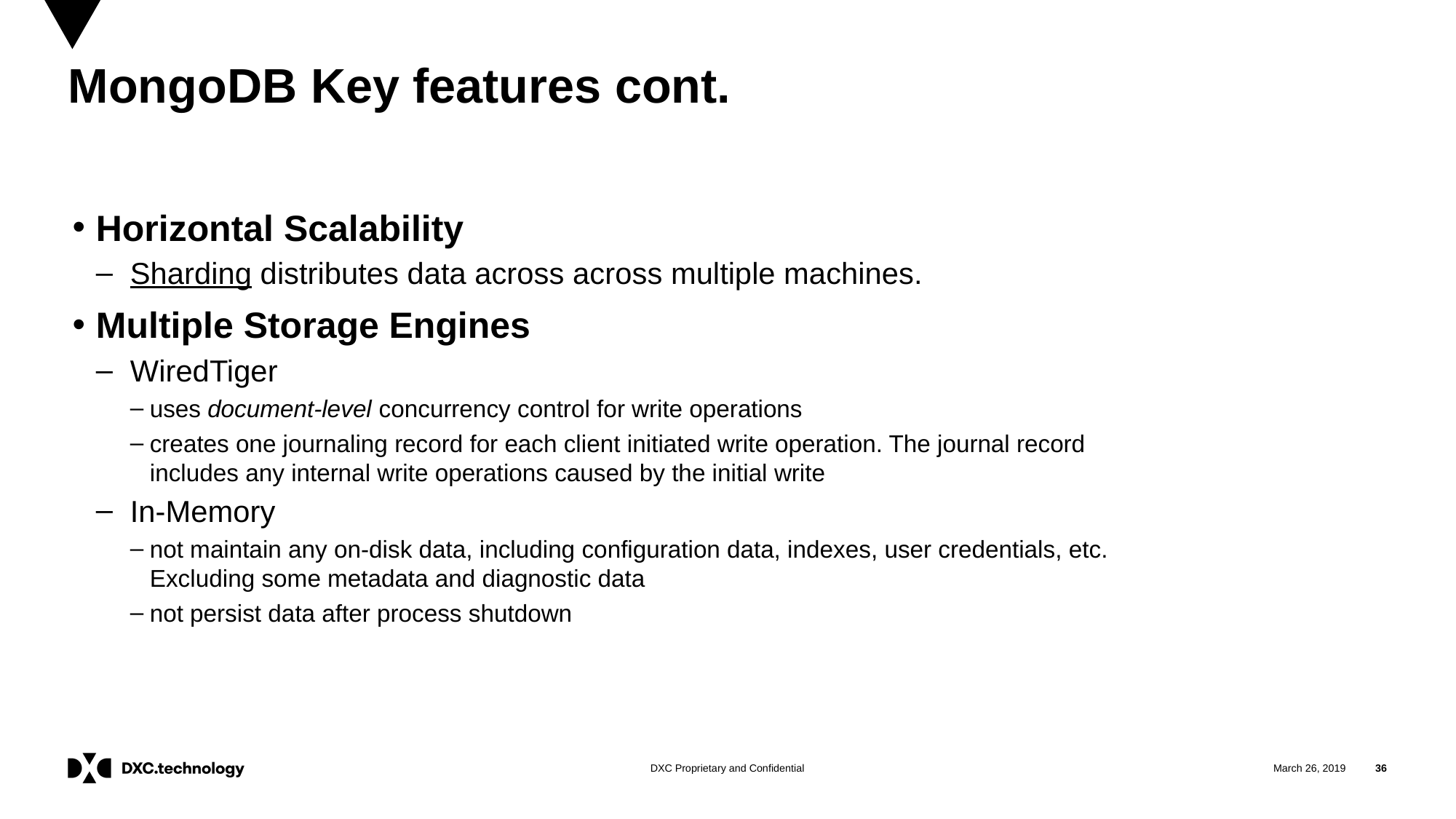

# MongoDB Key features cont.
Horizontal Scalability
Sharding distributes data across across multiple machines.
Multiple Storage Engines
WiredTiger
uses document-level concurrency control for write operations
creates one journaling record for each client initiated write operation. The journal record includes any internal write operations caused by the initial write
In-Memory
not maintain any on-disk data, including configuration data, indexes, user credentials, etc. Excluding some metadata and diagnostic data
not persist data after process shutdown